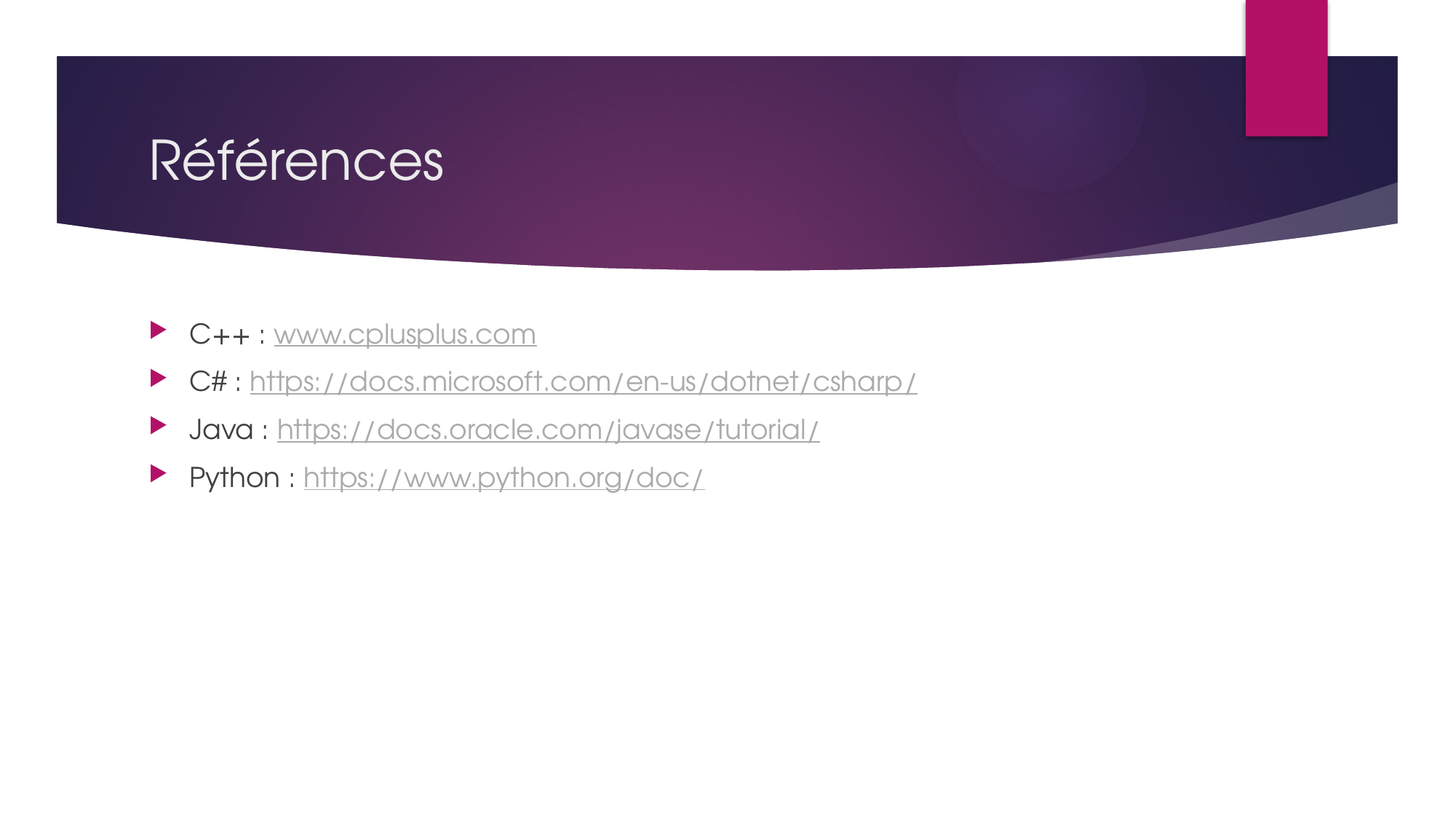

# Références
C++ : www.cplusplus.com
C# : https://docs.microsoft.com/en-us/dotnet/csharp/
Java : https://docs.oracle.com/javase/tutorial/
Python : https://www.python.org/doc/